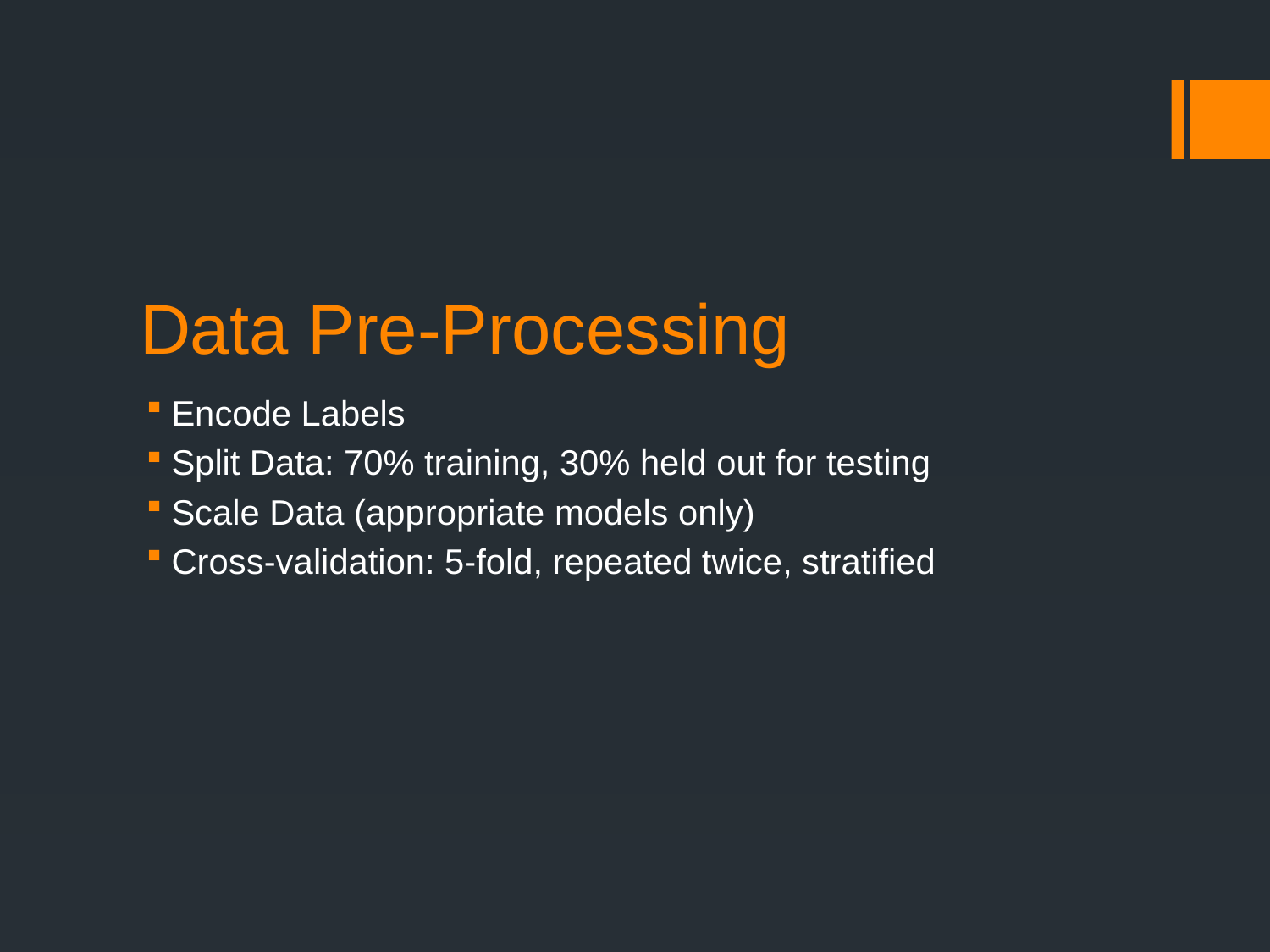

# Data Pre-Processing
Encode Labels
Split Data: 70% training, 30% held out for testing
Scale Data (appropriate models only)
Cross-validation: 5-fold, repeated twice, stratified